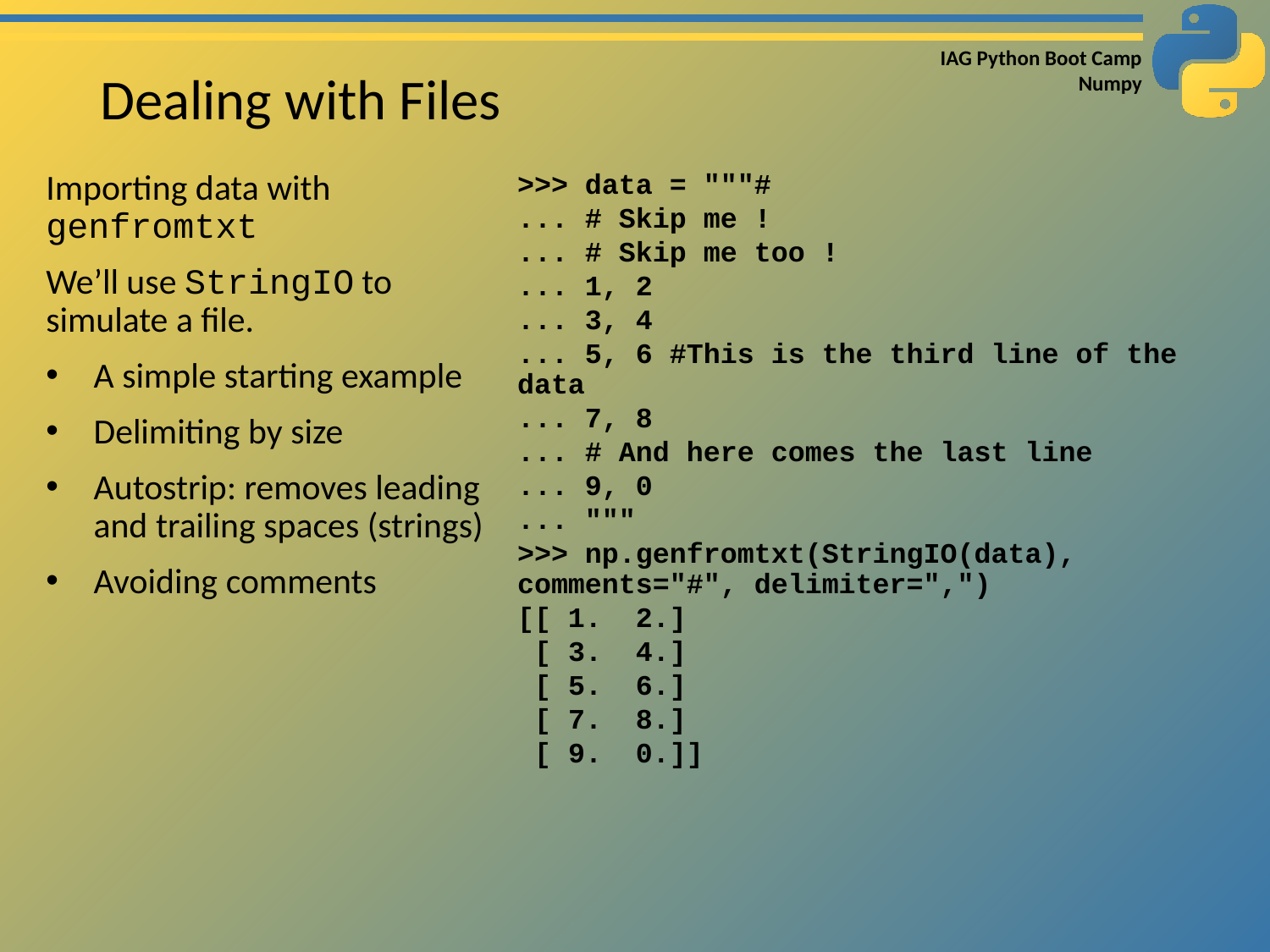

# Dealing with Files
Importing data with genfromtxt
We’ll use StringIO to simulate a file.
A simple starting example
Delimiting by size
Autostrip: removes leading and trailing spaces (strings)
Avoiding comments
>>> data = """#
... # Skip me !
... # Skip me too !
... 1, 2
... 3, 4
... 5, 6 #This is the third line of the data
... 7, 8
... # And here comes the last line
... 9, 0
... """
>>> np.genfromtxt(StringIO(data), comments="#", delimiter=",")
[[ 1.  2.]
 [ 3.  4.]
 [ 5.  6.]
 [ 7.  8.]
 [ 9.  0.]]